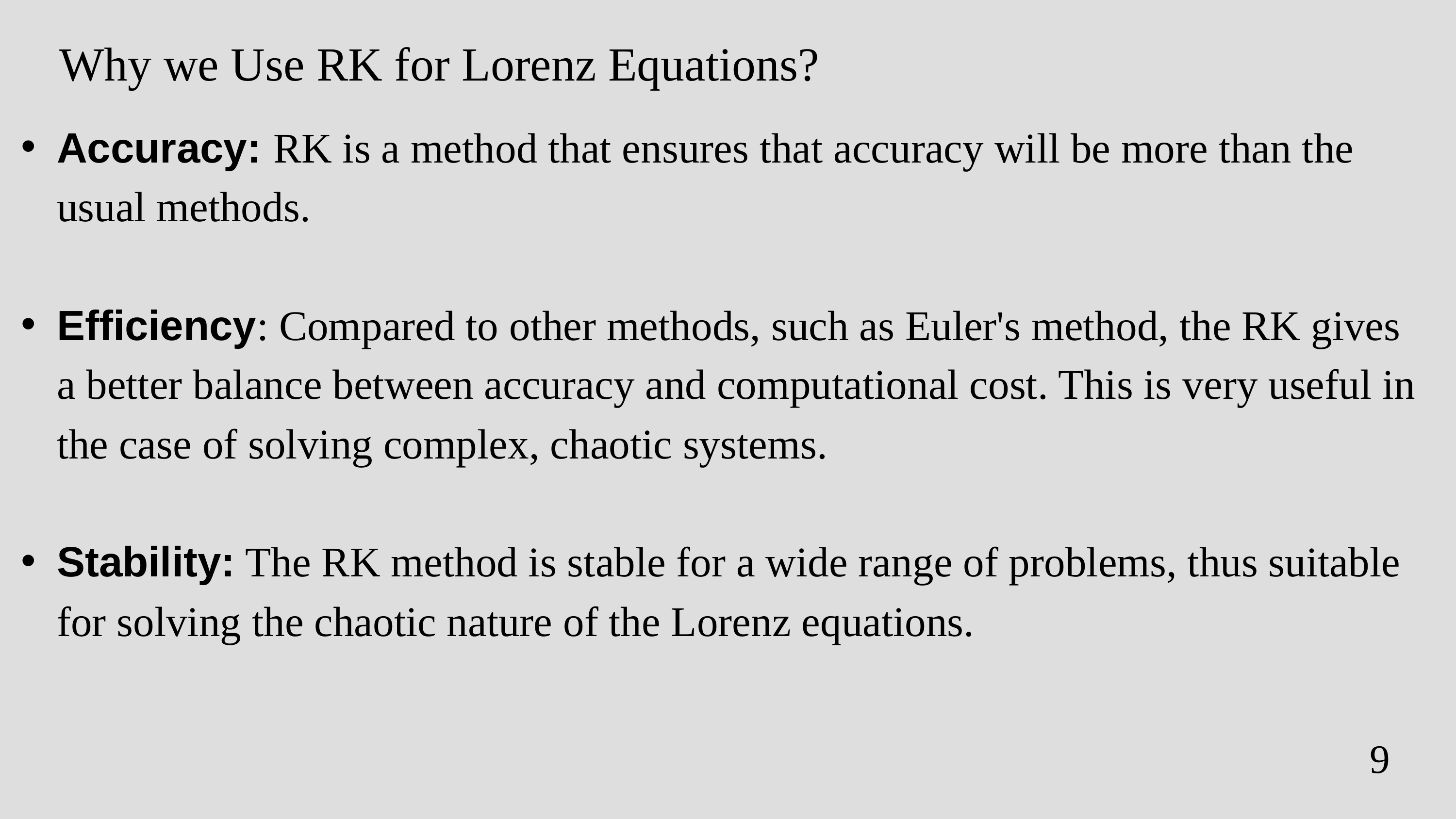

Why we Use RK for Lorenz Equations?
Accuracy: RK is a method that ensures that accuracy will be more than the usual methods.

Efficiency: Compared to other methods, such as Euler's method, the RK gives a better balance between accuracy and computational cost. This is very useful in the case of solving complex, chaotic systems.

Stability: The RK method is stable for a wide range of problems, thus suitable for solving the chaotic nature of the Lorenz equations.
9